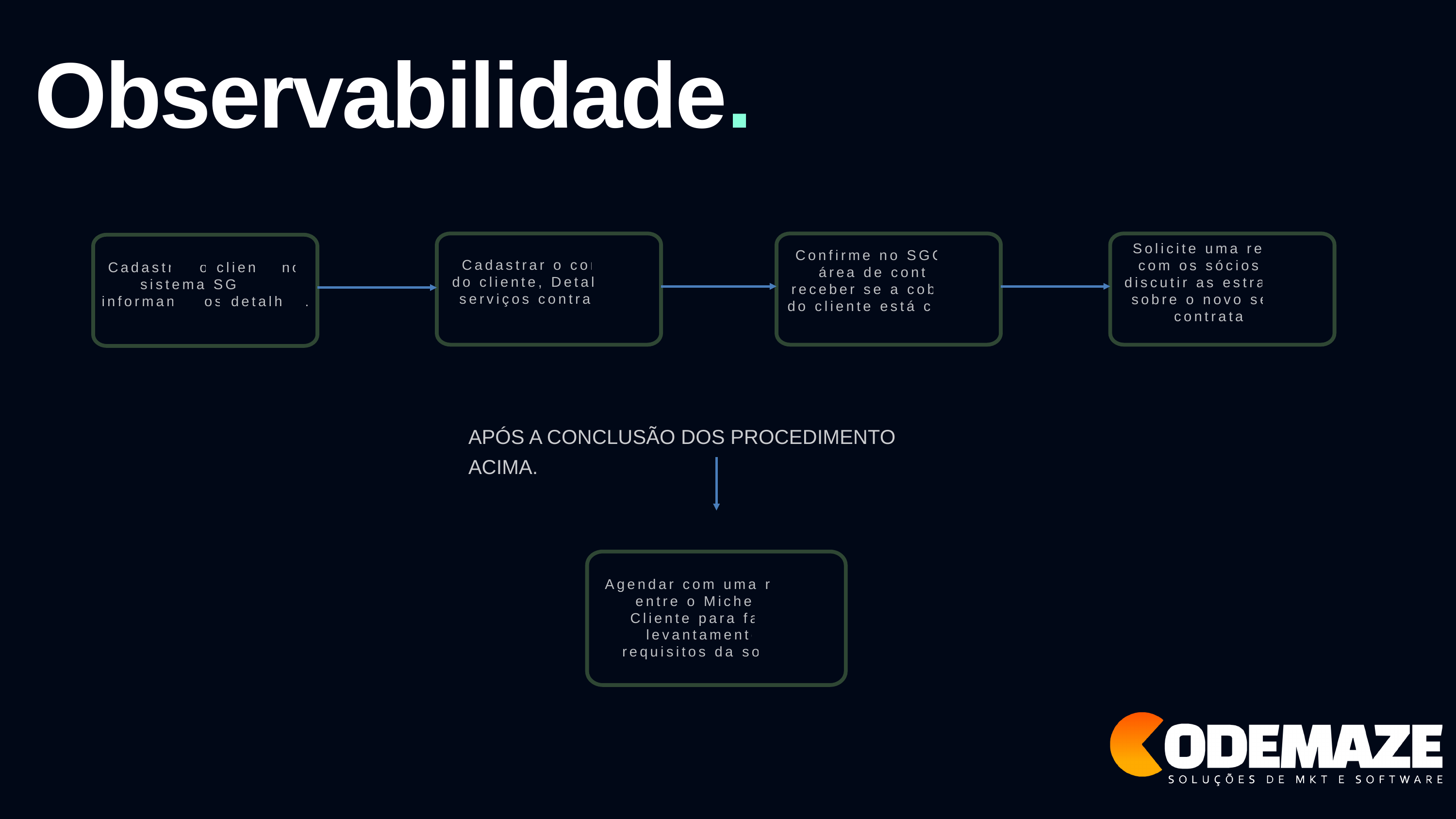

Observabilidade.

Cadastrar o contrato do cliente, Detalhar os serviços contratados.

Confirme no SGCS na
 área de contas a receber se a cobrança do cliente está correta.

Solicite uma reunião com os sócios para discutir as estratégias sobre o novo serviço contratado.

Cadastrar o cliente no sistema SGCS, informando os detalhes.
APÓS A CONCLUSÃO DOS PROCEDIMENTO ACIMA.

Agendar com uma reunião entre o Michell e o Cliente para fazer o levantamento de requisitos da solução.